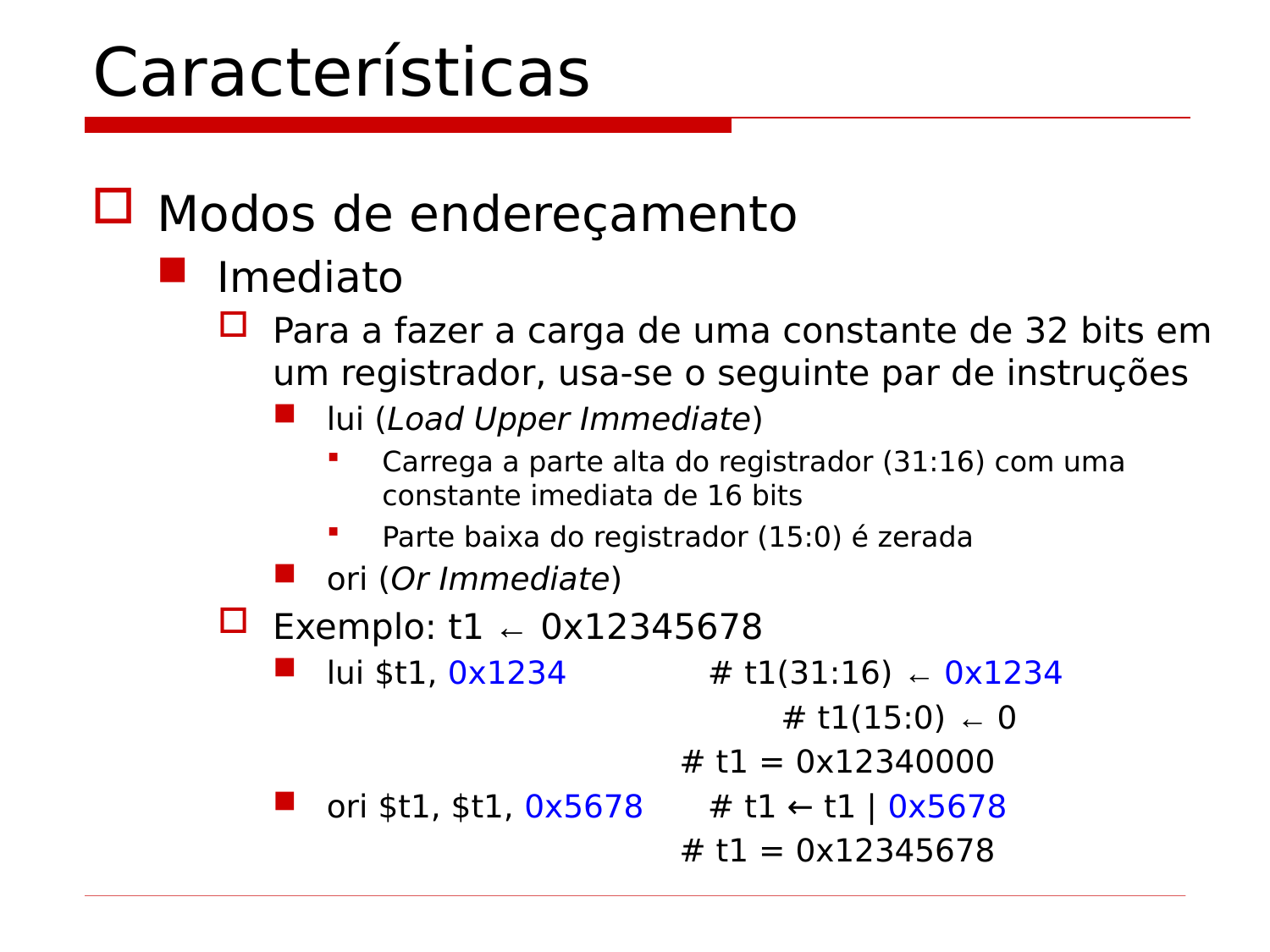

# Características
Modos de endereçamento
Imediato
Para a fazer a carga de uma constante de 32 bits em um registrador, usa-se o seguinte par de instruções
lui (Load Upper Immediate)
Carrega a parte alta do registrador (31:16) com uma constante imediata de 16 bits
Parte baixa do registrador (15:0) é zerada
ori (Or Immediate)
Exemplo: t1 ← 0x12345678
lui $t1, 0x1234		# t1(31:16) ← 0x1234
				# t1(15:0) ← 0
                                        # t1 = 0x12340000
ori $t1, $t1, 0x5678	# t1 ← t1 | 0x5678
                                        # t1 = 0x12345678